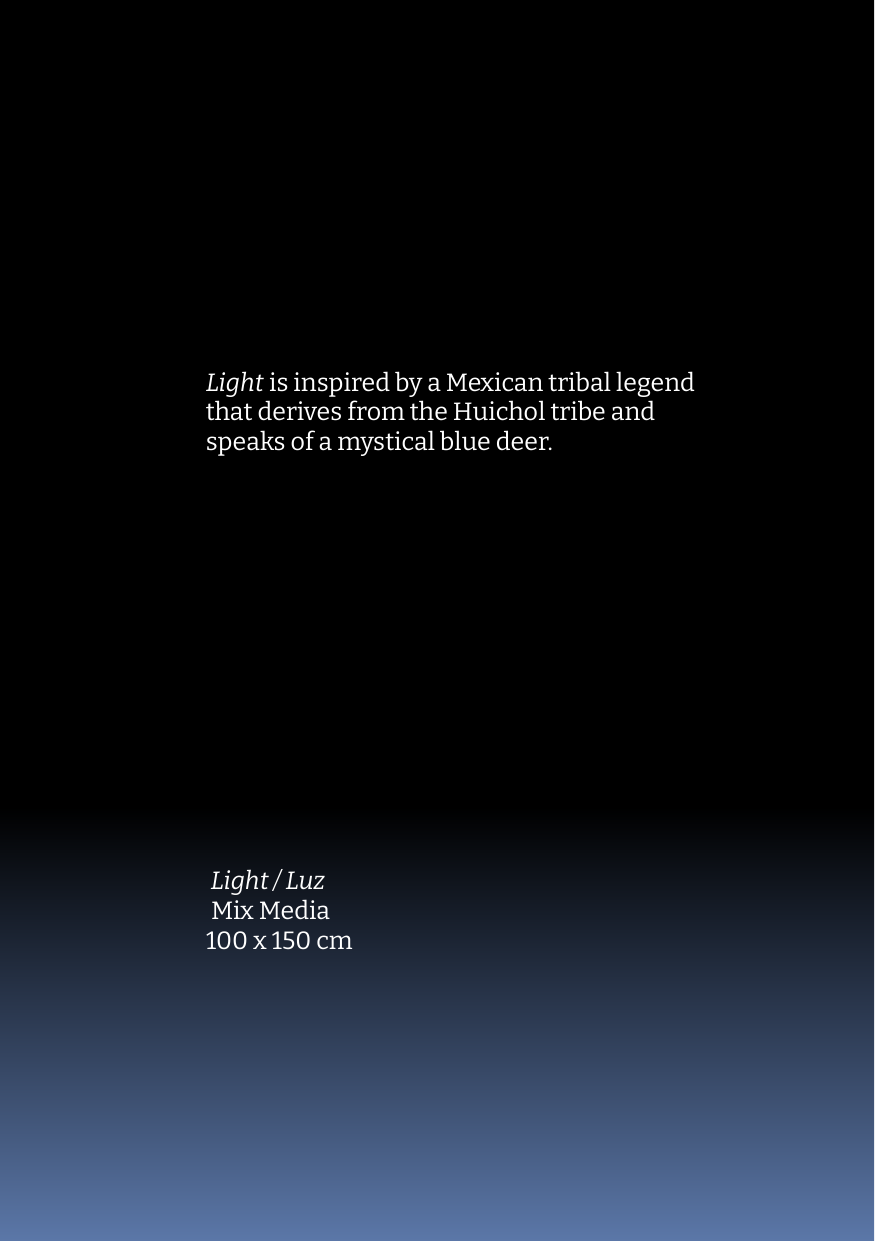

Light is inspired by a Mexican tribal legend that derives from the Huichol tribe and speaks of a mystical blue deer.
 Light / Luz
 Mix Media
100 x 150 cm